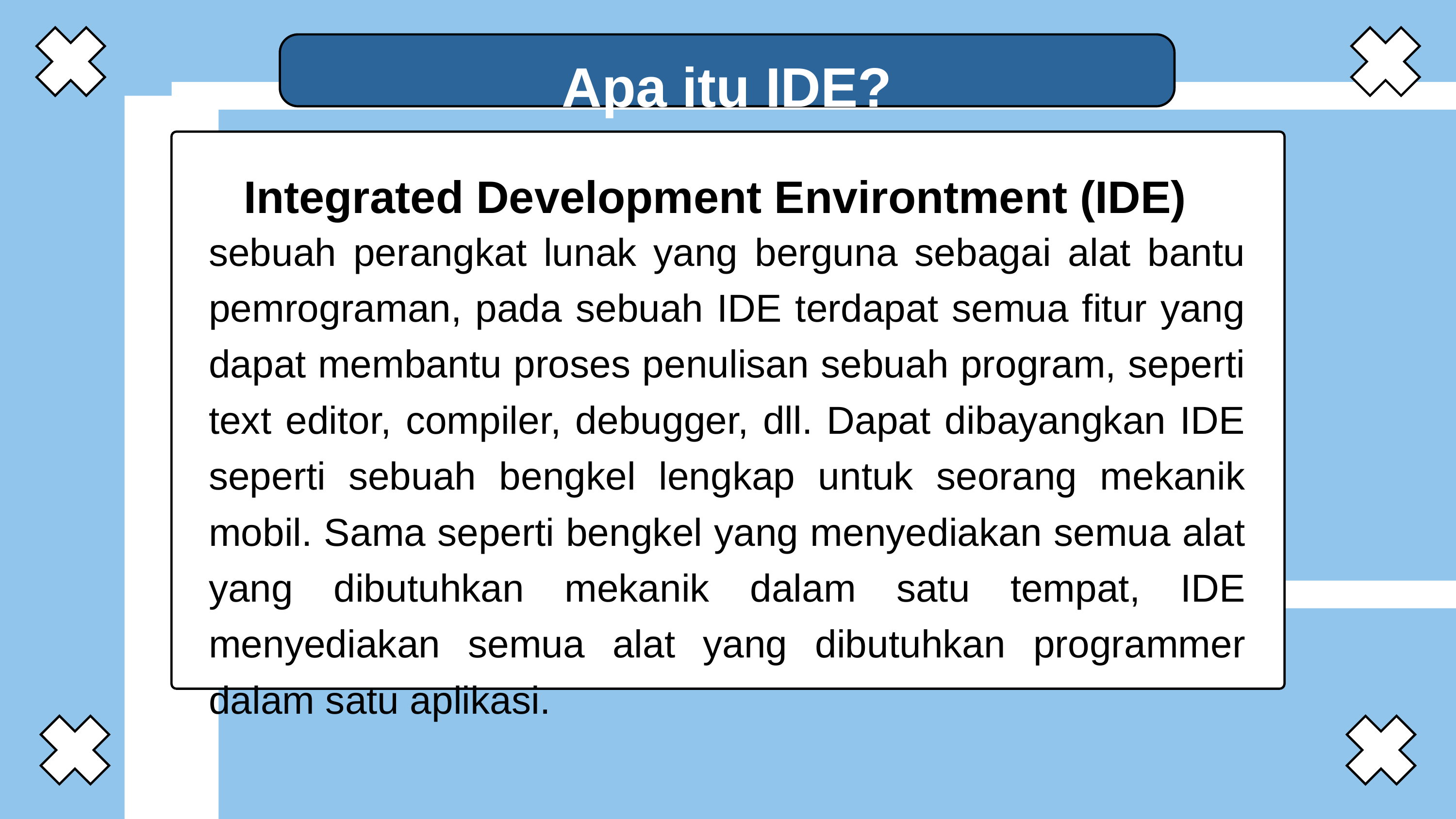

Apa itu IDE?

Integrated Development Environtment (IDE)
sebuah perangkat lunak yang berguna sebagai alat bantu pemrograman, pada sebuah IDE terdapat semua fitur yang dapat membantu proses penulisan sebuah program, seperti text editor, compiler, debugger, dll. Dapat dibayangkan IDE seperti sebuah bengkel lengkap untuk seorang mekanik mobil. Sama seperti bengkel yang menyediakan semua alat yang dibutuhkan mekanik dalam satu tempat, IDE menyediakan semua alat yang dibutuhkan programmer dalam satu aplikasi.